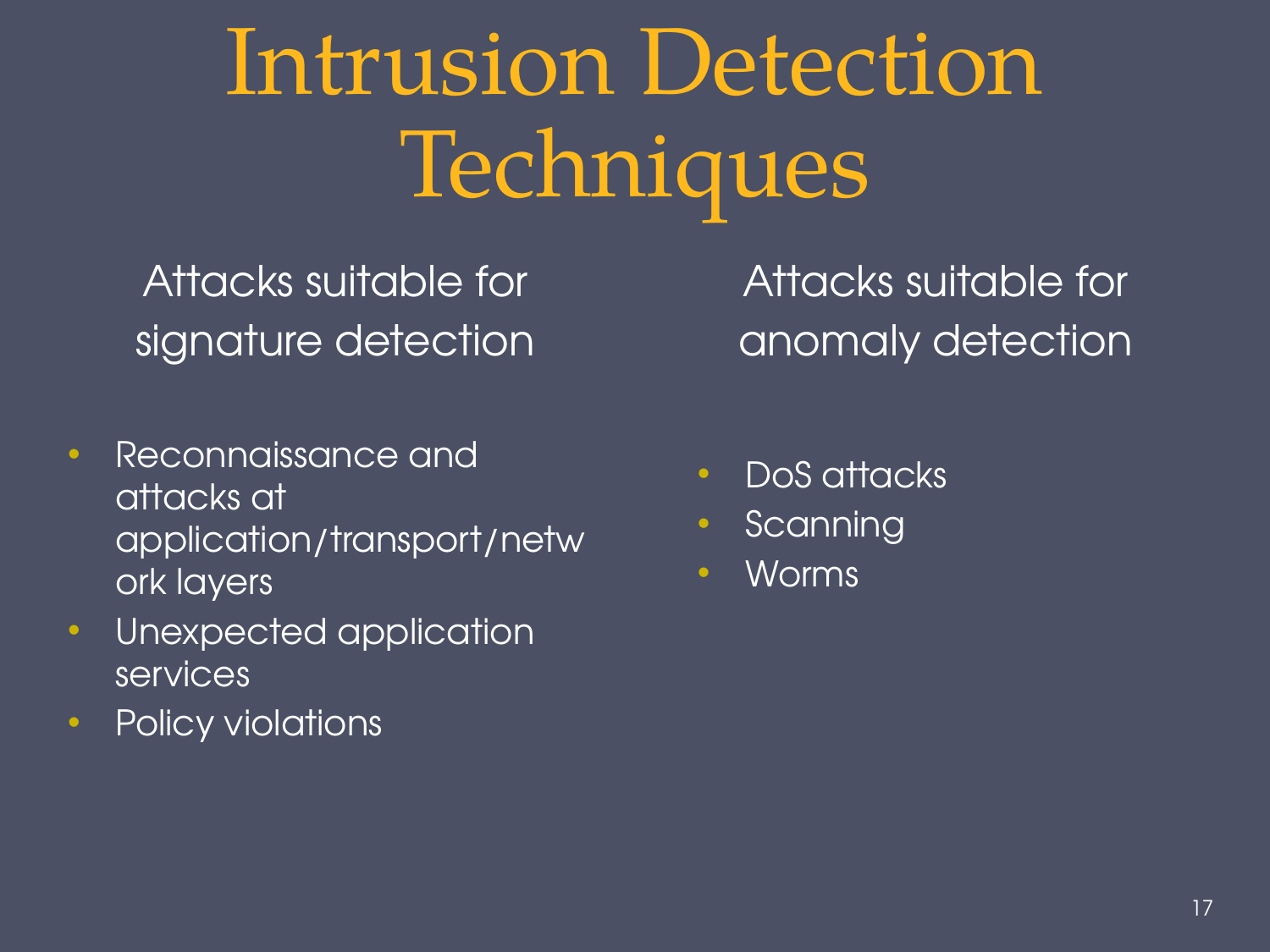

# Intrusion Detection Techniques
Attacks suitable for
signature detection
Attacks suitable for
anomaly detection
Reconnaissance and attacks at application/transport/network layers
Unexpected application services
Policy violations
DoS attacks
Scanning
Worms
17